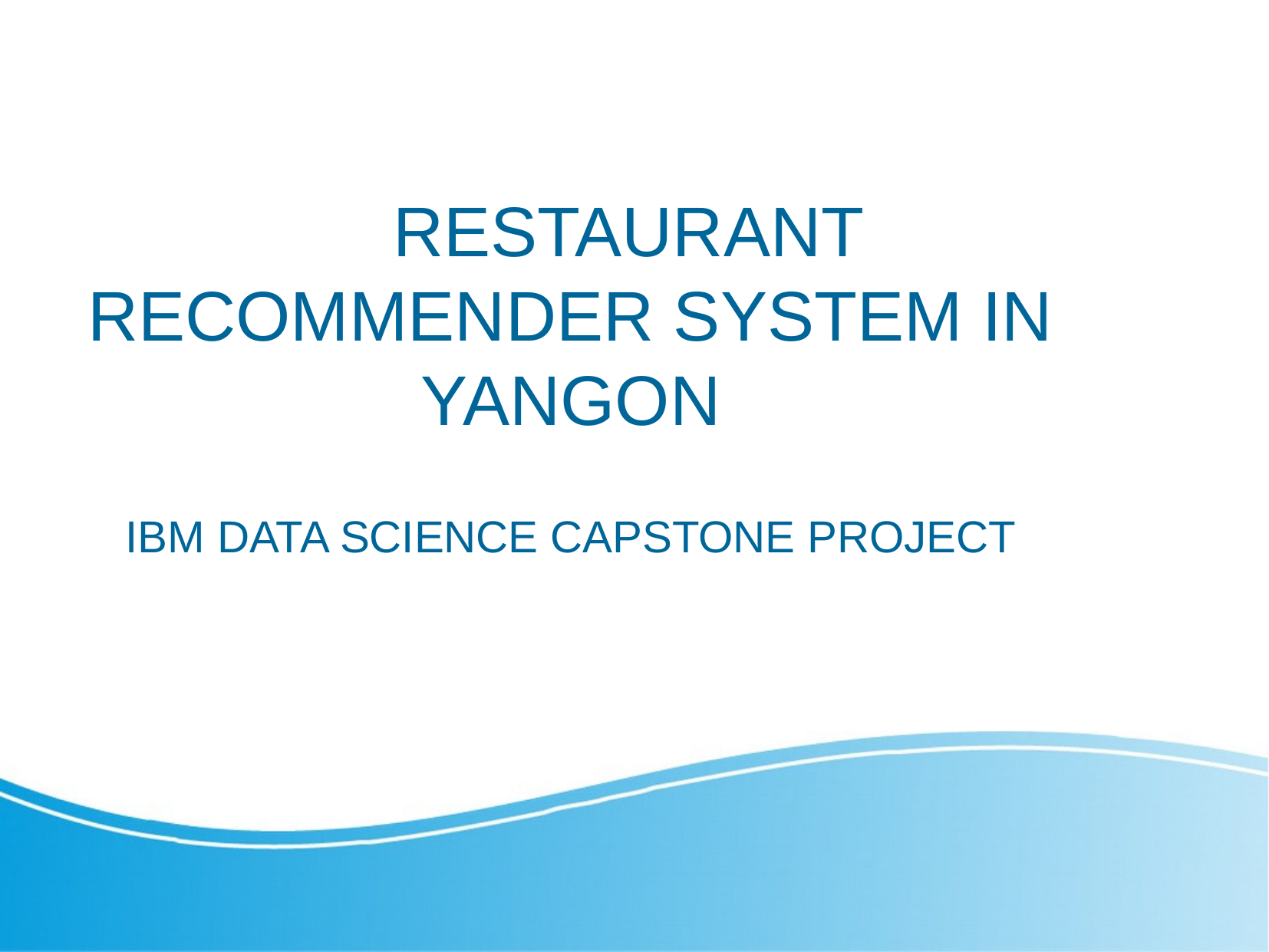

RESTAURANT RECOMMENDER SYSTEM IN YANGON
IBM DATA SCIENCE CAPSTONE PROJECT